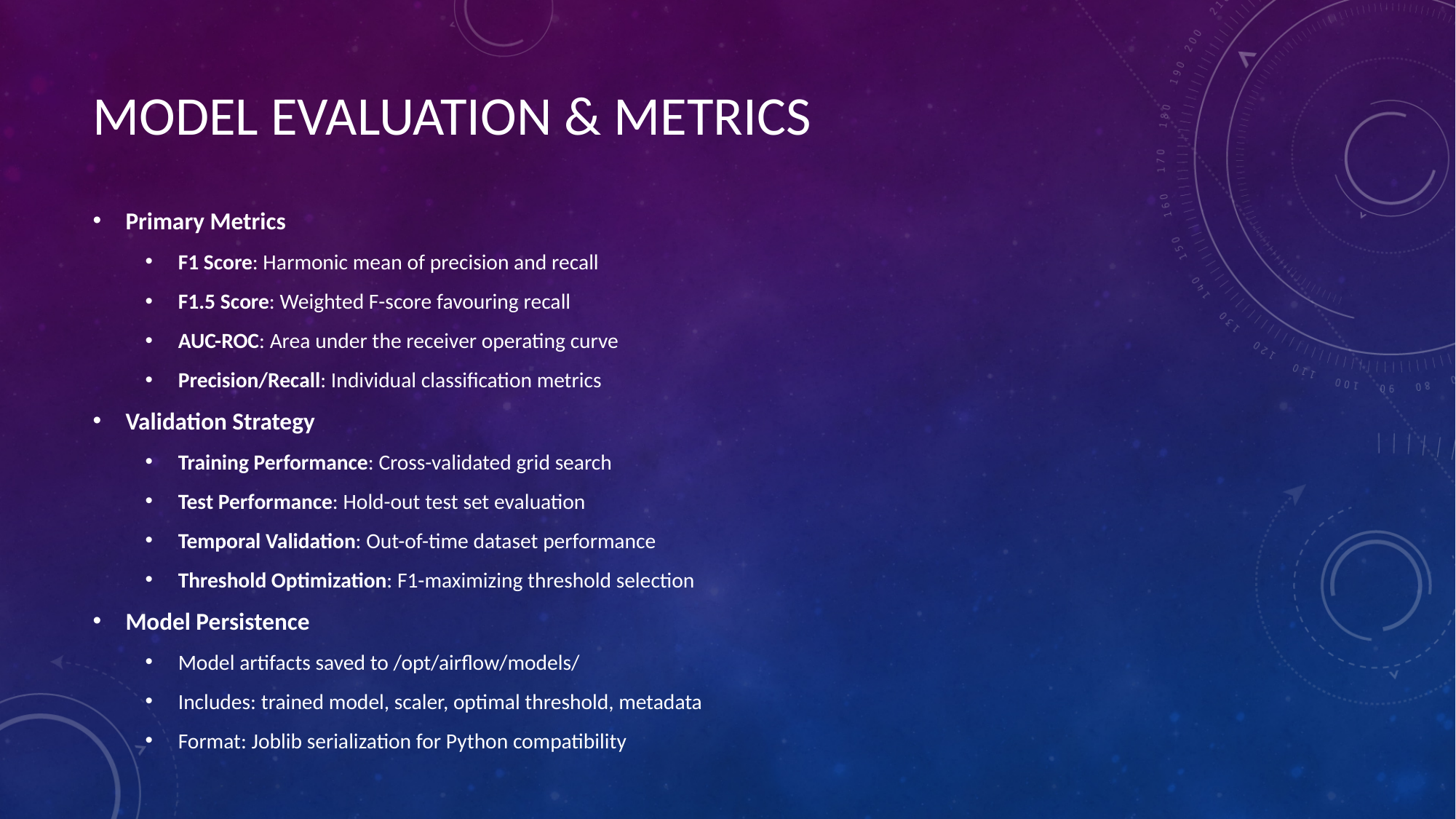

# Model Evaluation & Metrics
Primary Metrics
F1 Score: Harmonic mean of precision and recall
F1.5 Score: Weighted F-score favouring recall
AUC-ROC: Area under the receiver operating curve
Precision/Recall: Individual classification metrics
Validation Strategy
Training Performance: Cross-validated grid search
Test Performance: Hold-out test set evaluation
Temporal Validation: Out-of-time dataset performance
Threshold Optimization: F1-maximizing threshold selection
Model Persistence
Model artifacts saved to /opt/airflow/models/
Includes: trained model, scaler, optimal threshold, metadata
Format: Joblib serialization for Python compatibility